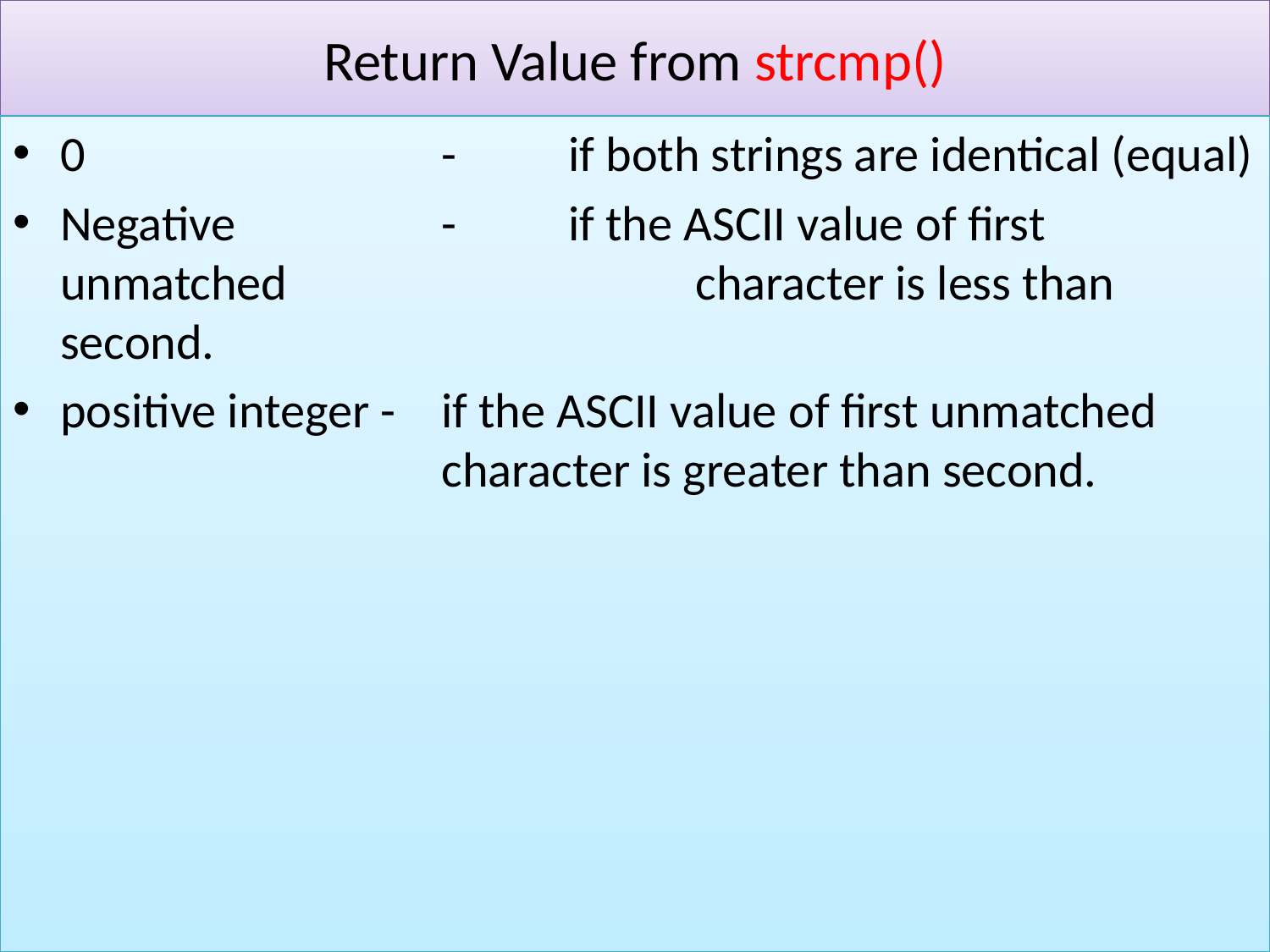

# Return Value from strcmp()
0			-	if both strings are identical (equal)
Negative 		-	if the ASCII value of first unmatched 				character is less than second.
positive integer -	if the ASCII value of first unmatched 				character is greater than second.